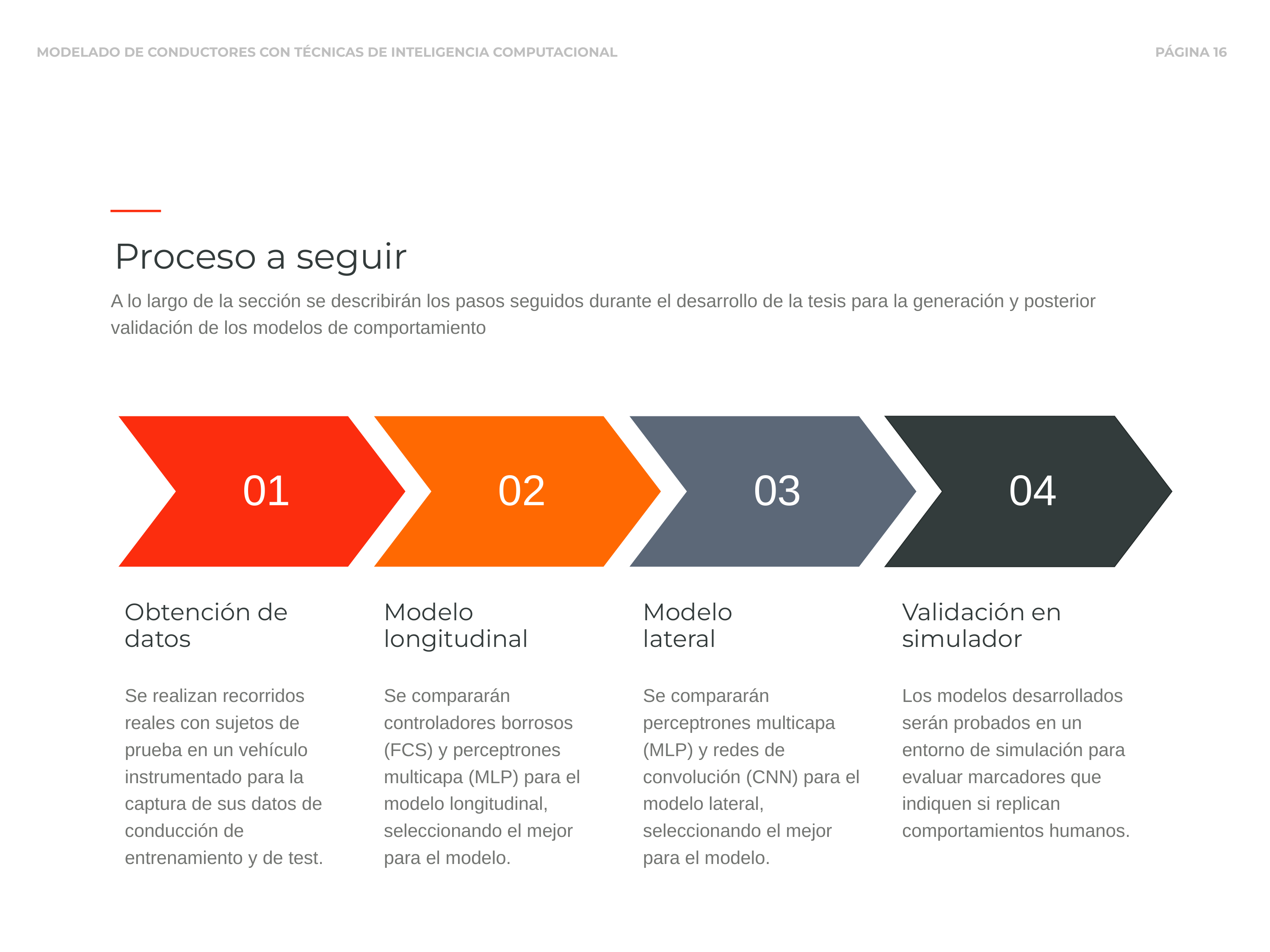

Proceso a seguir
A lo largo de la sección se describirán los pasos seguidos durante el desarrollo de la tesis para la generación y posterior validación de los modelos de comportamiento
01
02
03
04
Modelo longitudinal

Se compararán controladores borrosos (FCS) y perceptrones multicapa (MLP) para el modelo longitudinal, seleccionando el mejor para el modelo.
Obtención de datos
Se realizan recorridos reales con sujetos de prueba en un vehículo instrumentado para la captura de sus datos de conducción de entrenamiento y de test.
Modelo
lateral

Se compararán perceptrones multicapa (MLP) y redes de convolución (CNN) para el modelo lateral, seleccionando el mejor para el modelo.
Validación en simulador

Los modelos desarrollados serán probados en un entorno de simulación para evaluar marcadores que indiquen si replican comportamientos humanos.